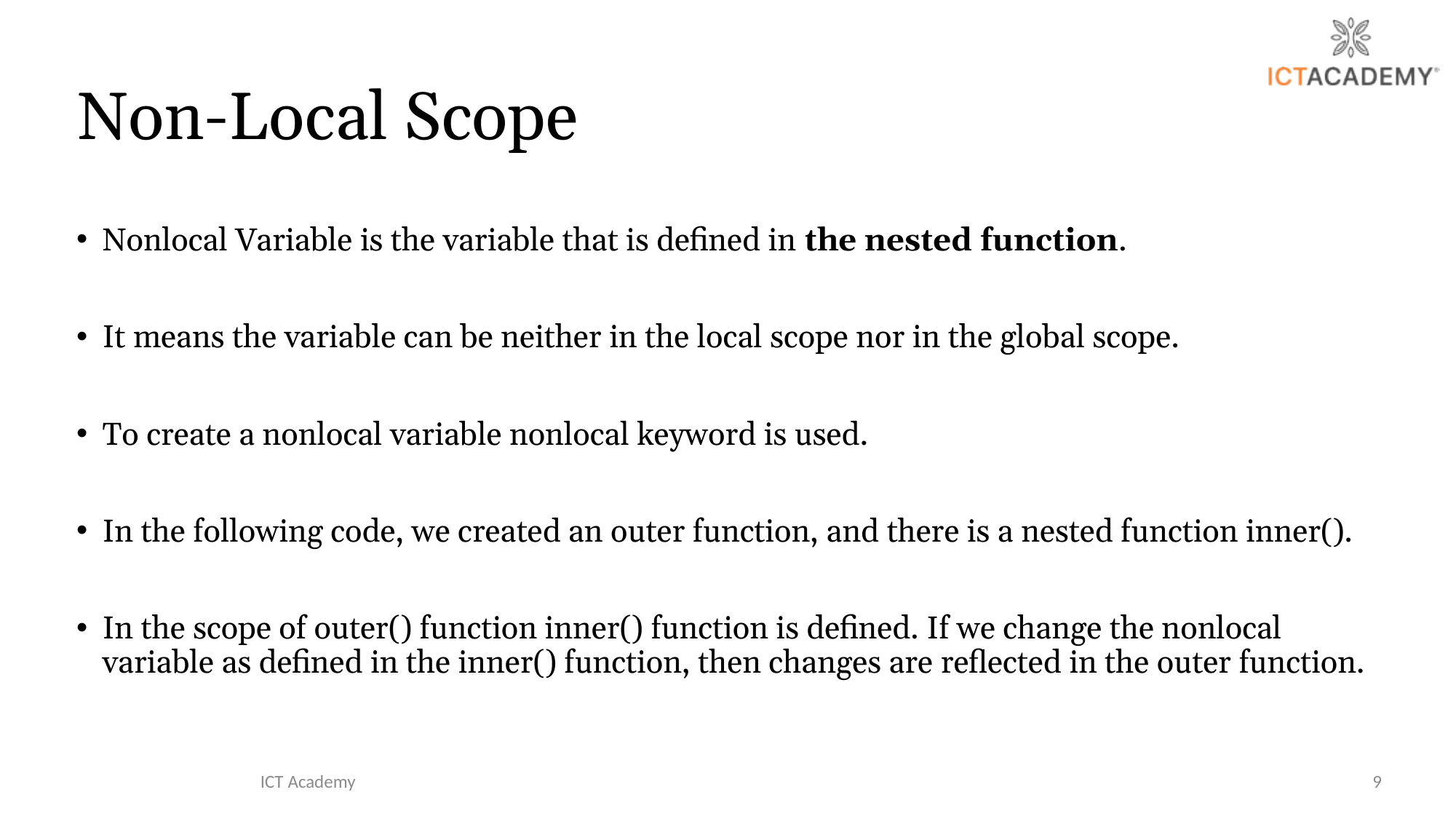

# Non-Local Scope
Nonlocal Variable is the variable that is defined in the nested function.

It means the variable can be neither in the local scope nor in the global scope.

To create a nonlocal variable nonlocal keyword is used.

In the following code, we created an outer function, and there is a nested function inner().

In the scope of outer() function inner() function is defined. If we change the nonlocal variable as defined in the inner() function, then changes are reflected in the outer function.
ICT Academy
9